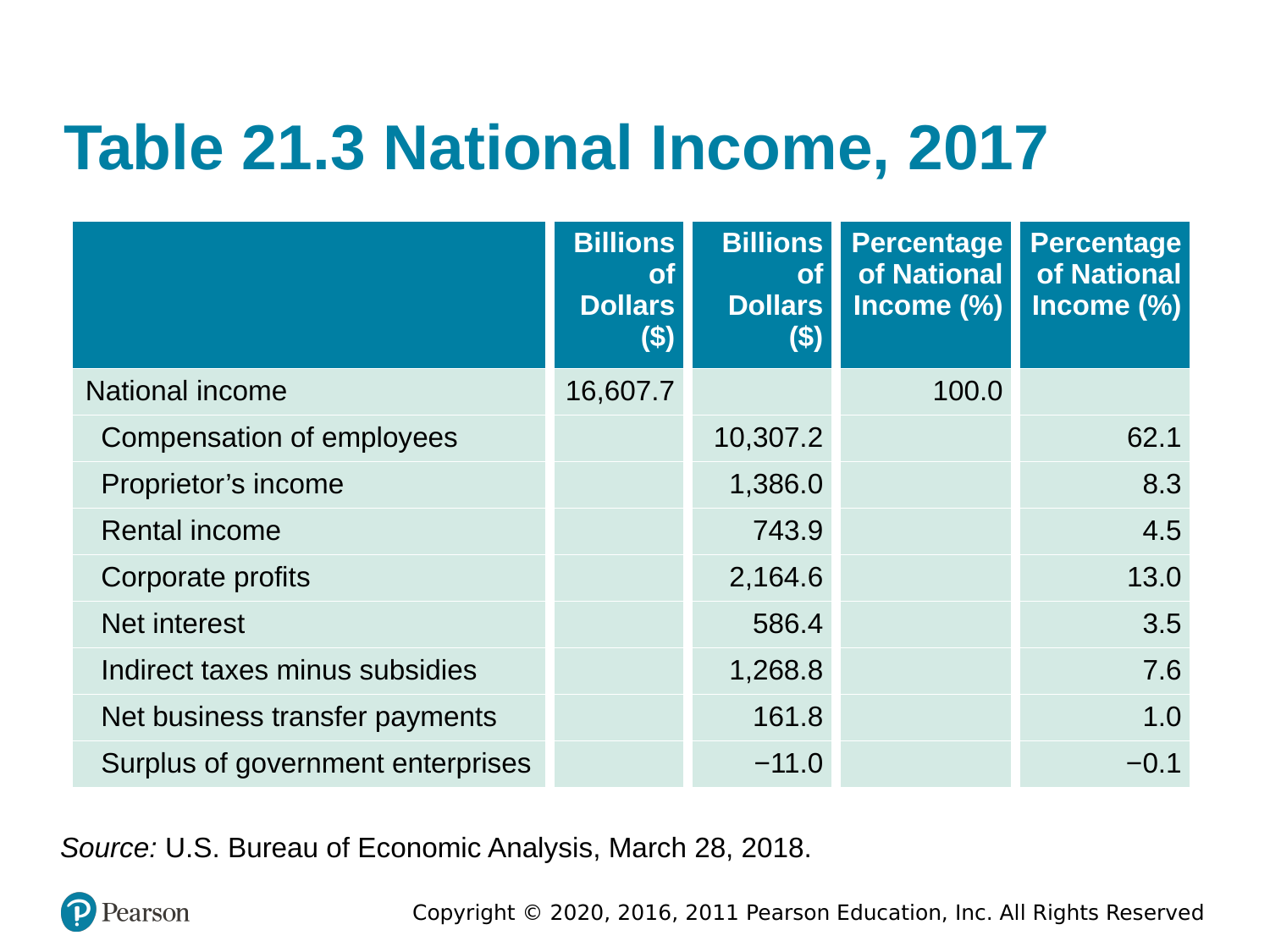

# Table 21.3 National Income, 2017
| Blank | Billions of Dollars ($) | Billions of Dollars ($) | Percentage of National Income (%) | Percentage of National Income (%) |
| --- | --- | --- | --- | --- |
| National income | 16,607.7 | Blank | 100.0 | Blank |
| Compensation of employees | Blank | 10,307.2 | Blank | 62.1 |
| Proprietor’s income | Blank | 1,386.0 | Blank | 8.3 |
| Rental income | Blank | 743.9 | Blank | 4.5 |
| Corporate profits | Blank | 2,164.6 | Blank | 13.0 |
| Net interest | Blank | 586.4 | Blank | 3.5 |
| Indirect taxes minus subsidies | Blank | 1,268.8 | Blank | 7.6 |
| Net business transfer payments | Blank | 161.8 | Blank | 1.0 |
| Surplus of government enterprises | Blank | −11.0 | Blank | −0.1 |
Source: U.S. Bureau of Economic Analysis, March 28, 2018.